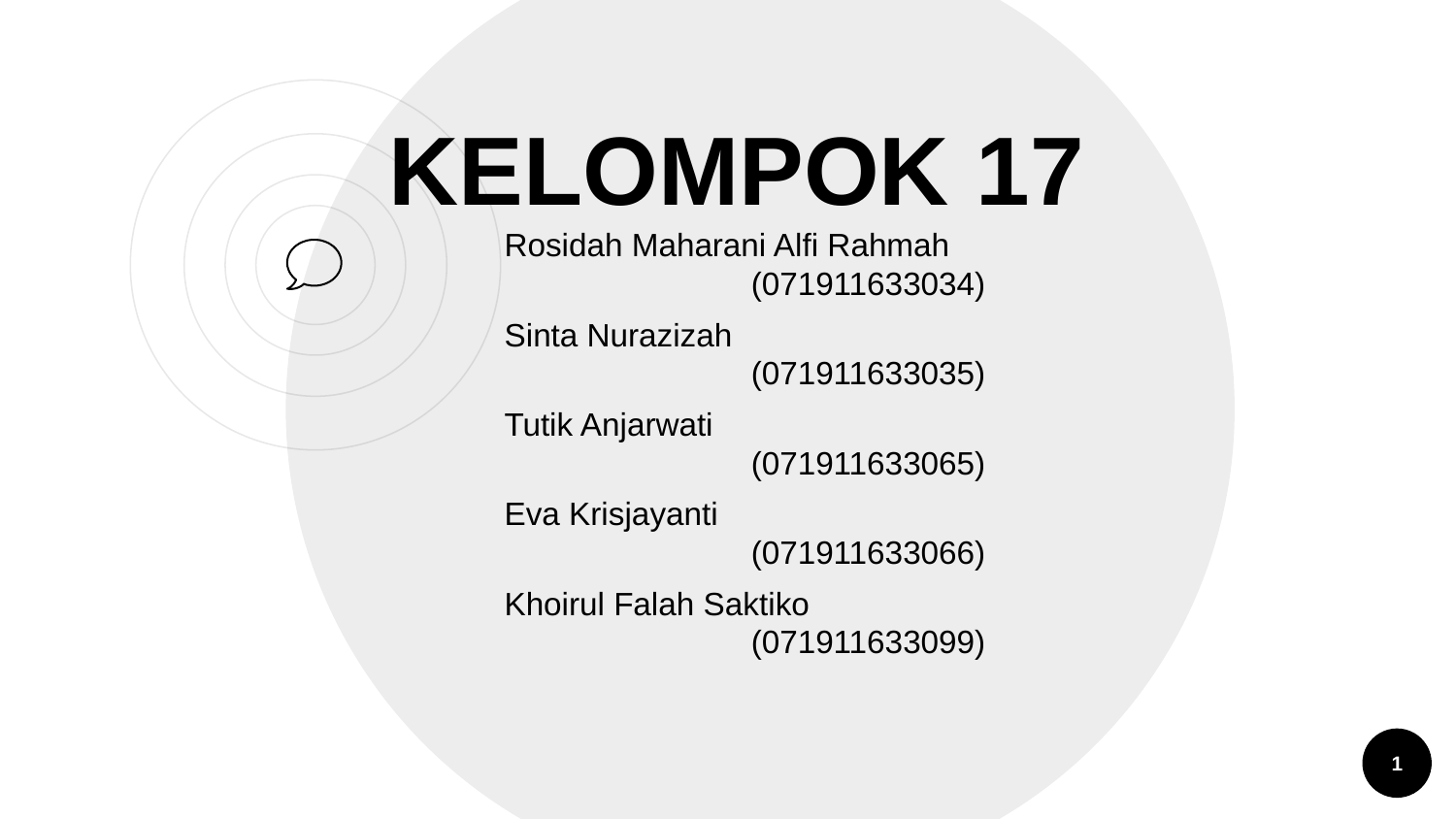

KELOMPOK 17
Rosidah Maharani Alfi Rahmah		(071911633034)
Sinta Nurazizah				(071911633035)
Tutik Anjarwati				(071911633065)
Eva Krisjayanti				(071911633066)
Khoirul Falah Saktiko			(071911633099)

1